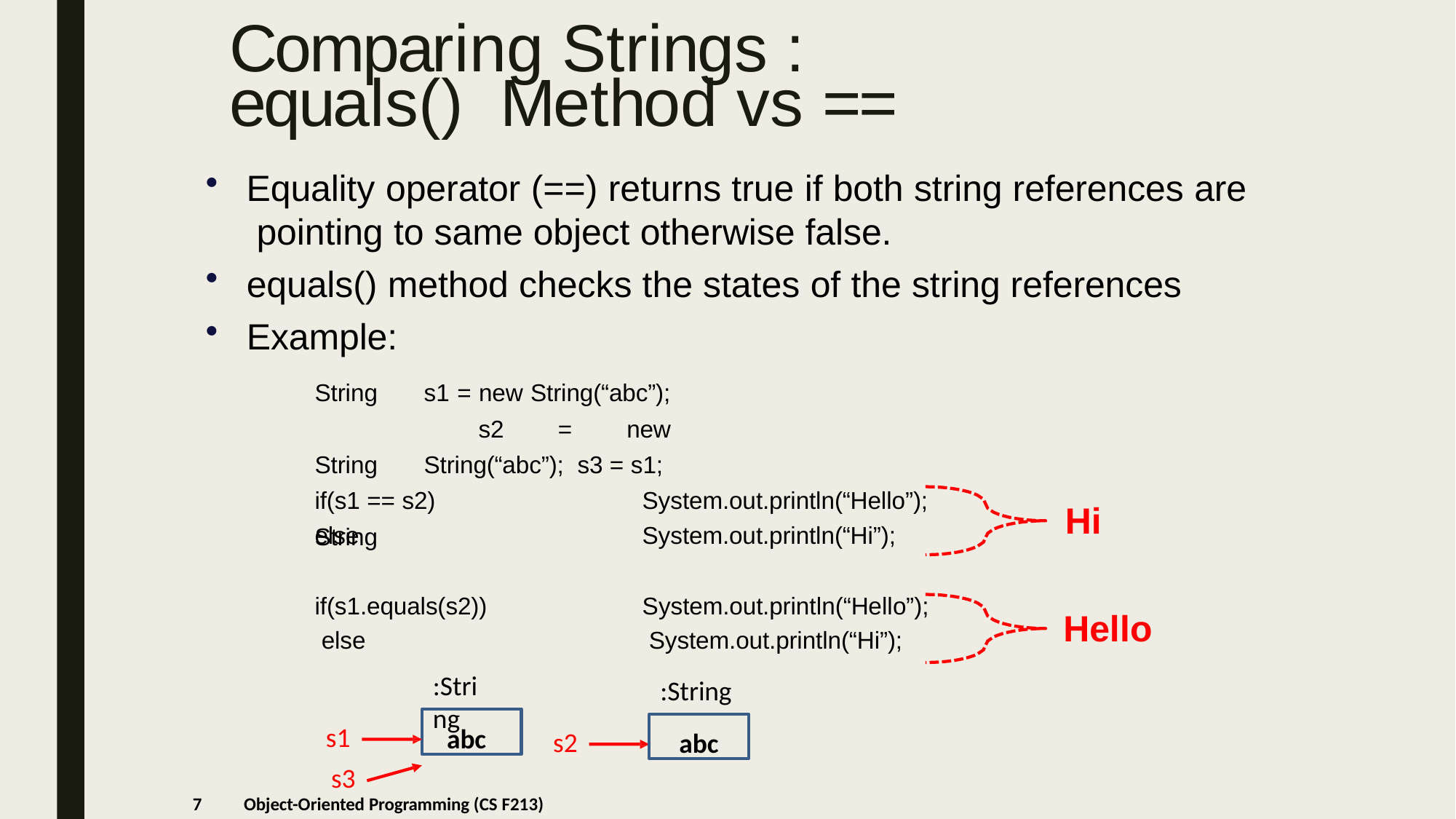

# Comparing Strings : equals()  Method vs ==
Equality operator (==) returns true if both string references are  pointing to same object otherwise false.
equals() method checks the states of the string references
Example:
String  String  String
s1 = new String(“abc”);  s2 = new String(“abc”);  s3 = s1;
if(s1 == s2)
else
System.out.println(“Hello”);
System.out.println(“Hi”);

Hi
System.out.println(“Hello”);  System.out.println(“Hi”);
if(s1.equals(s2))  else
:String

Hello
:String
abc
s1  s3
abc
s2

7
Object-Oriented Programming (CS F213)